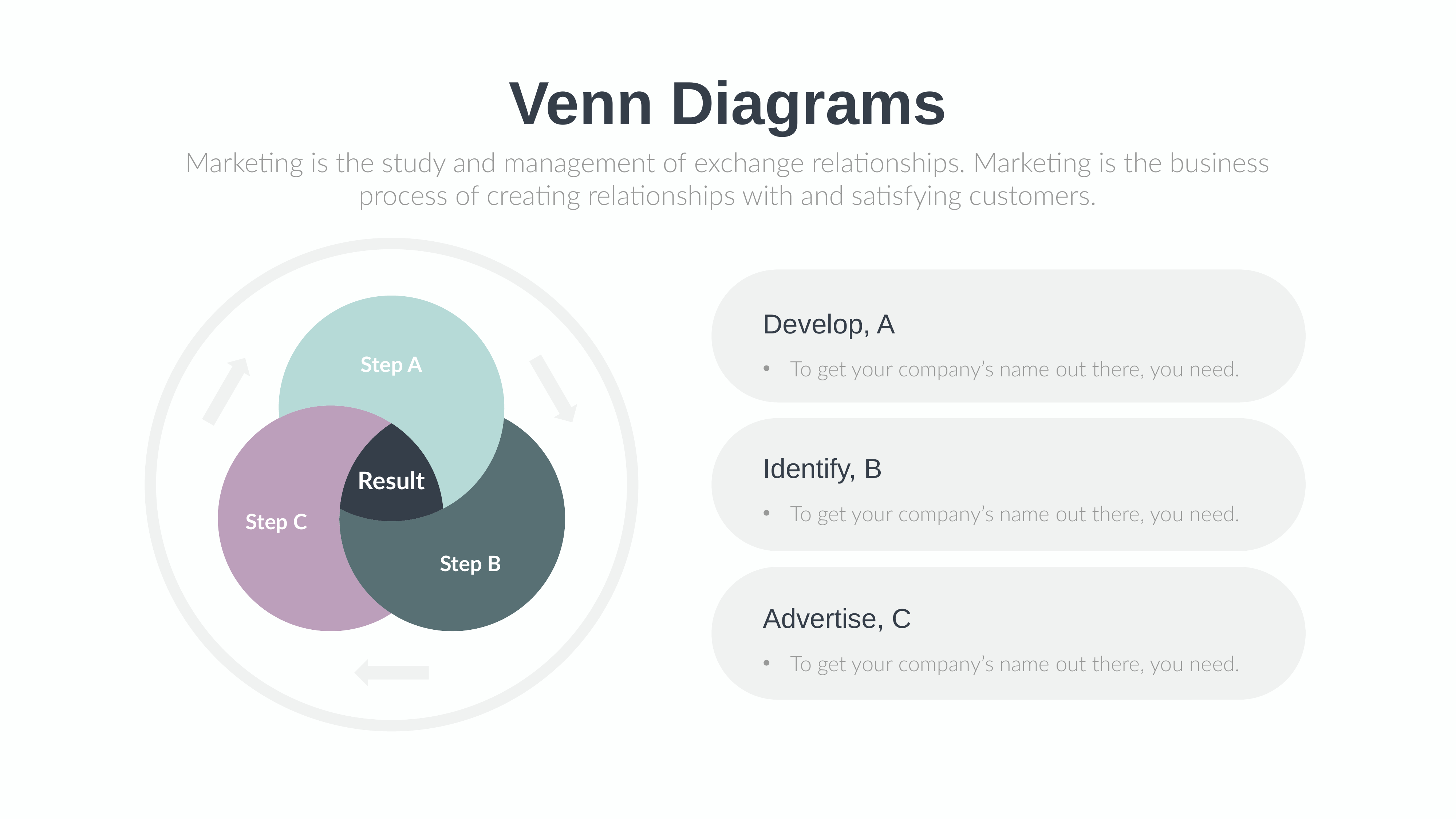

Venn Diagrams
Marketing is the study and management of exchange relationships. Marketing is the business process of creating relationships with and satisfying customers.

Develop, A
To get your company’s name out there, you need.

Identify, B
To get your company’s name out there, you need.

Advertise, C
To get your company’s name out there, you need.

Step A
Result
Step C
Step B